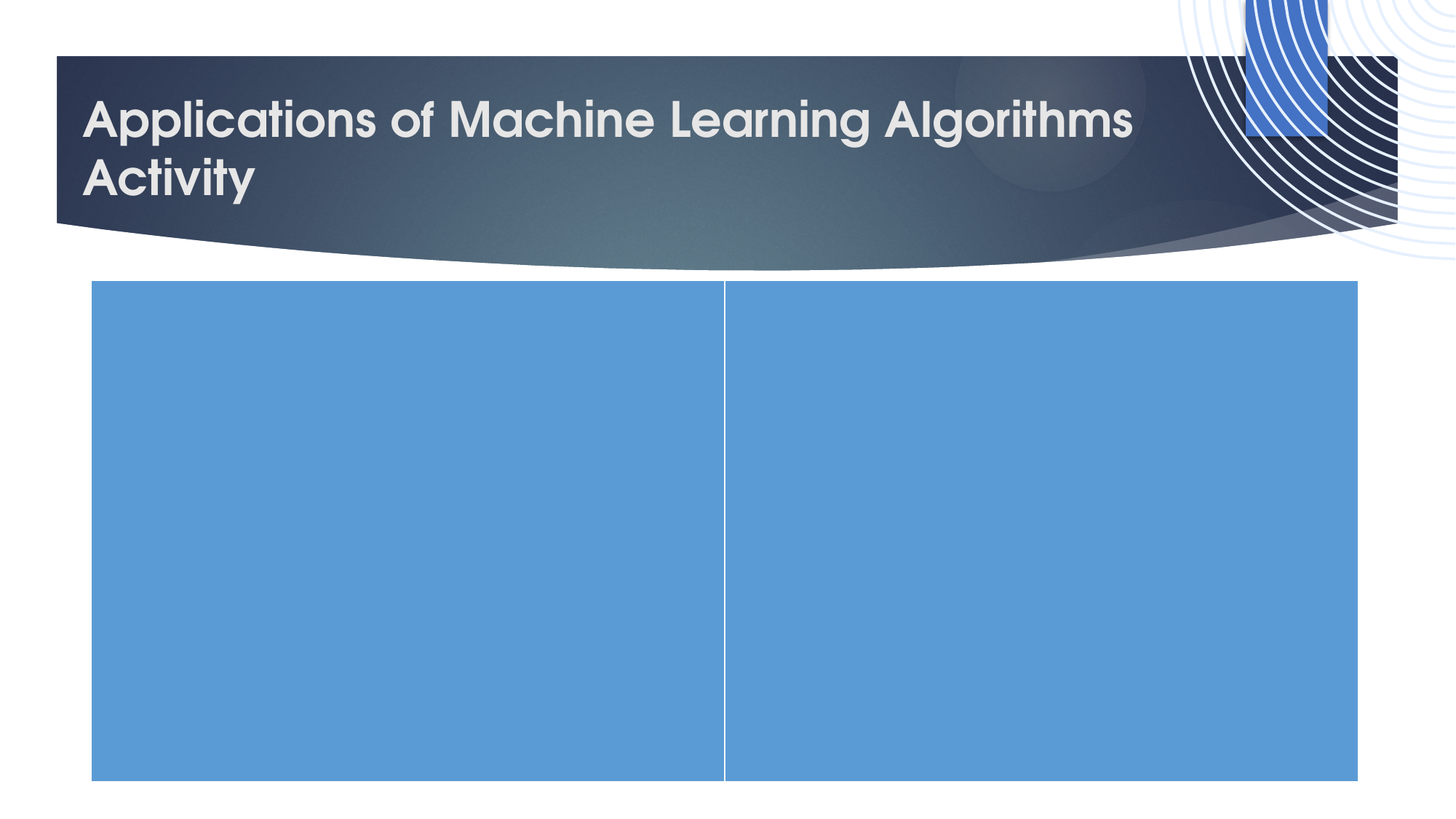

# Applications of Machine Learning Algorithms Activity
|  |  |
| --- | --- |